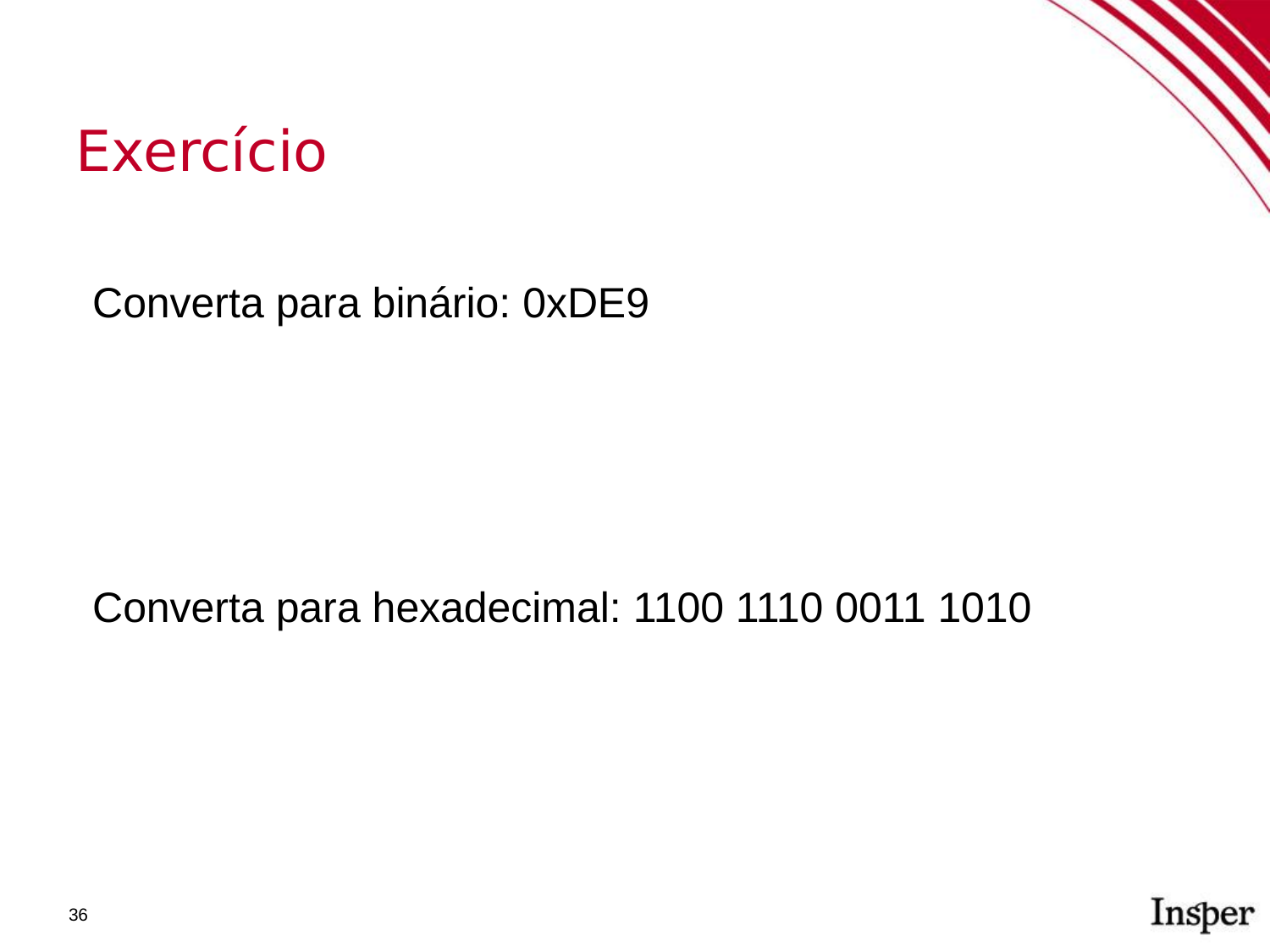

Exercício

Converta para binário: 0xDE9

Converta para hexadecimal: 1100 1110 0011 1010
36